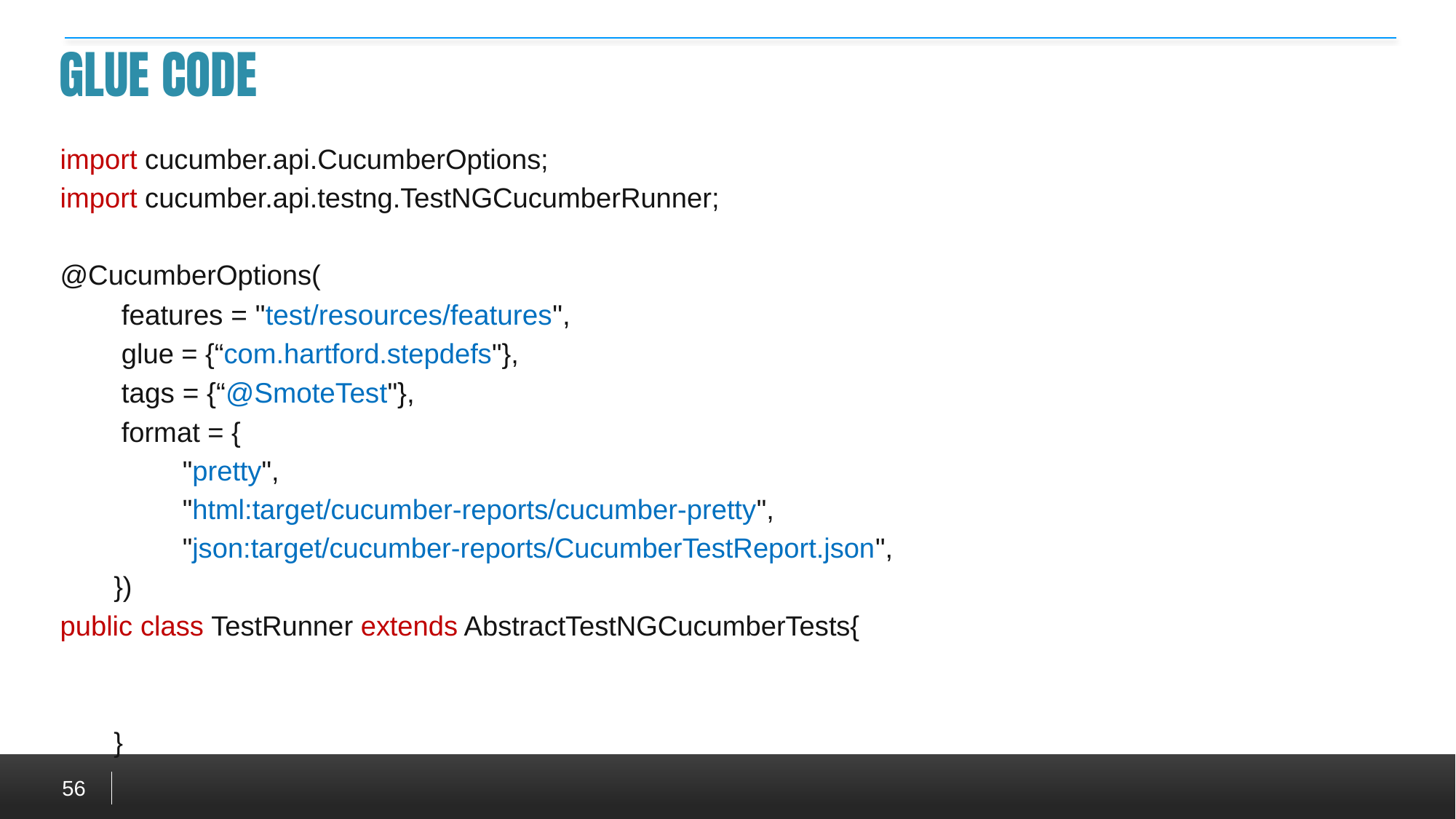

# GLUE CODE
import cucumber.api.CucumberOptions;
import cucumber.api.testng.TestNGCucumberRunner;

@CucumberOptions(
        features = "test/resources/features",
        glue = {“com.hartford.stepdefs"},
        tags = {“@SmoteTest"},
        format = {
                "pretty",
                "html:target/cucumber-reports/cucumber-pretty",
                "json:target/cucumber-reports/CucumberTestReport.json",
	})
public class TestRunner extends AbstractTestNGCucumberTests{

	}
56